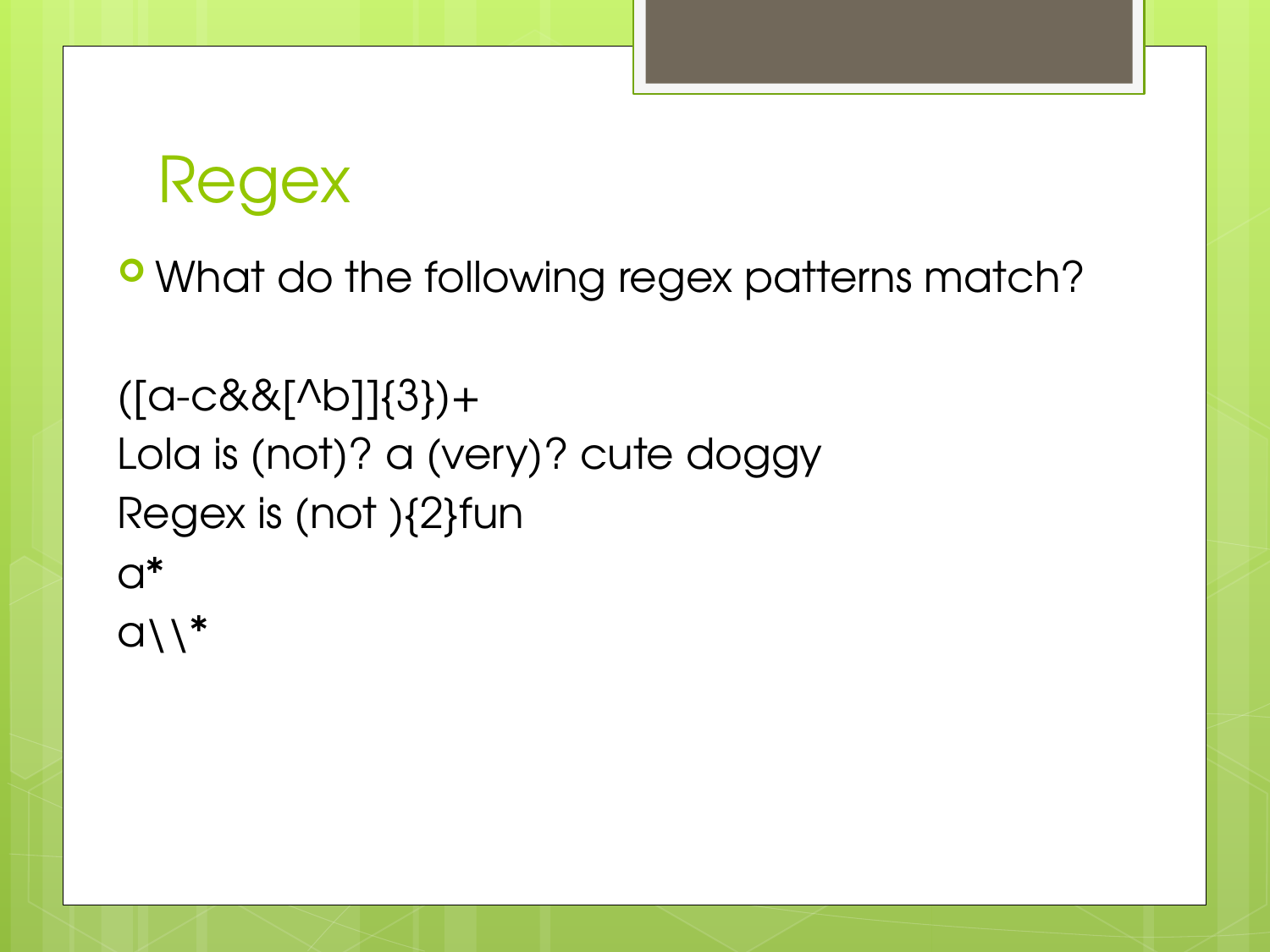

# Regex
What do the following regex patterns match?

([a-c&&[^b]]{3})+
Lola is (not)? a (very)? cute doggy
Regex is (not ){2}fun
a*
a\\*